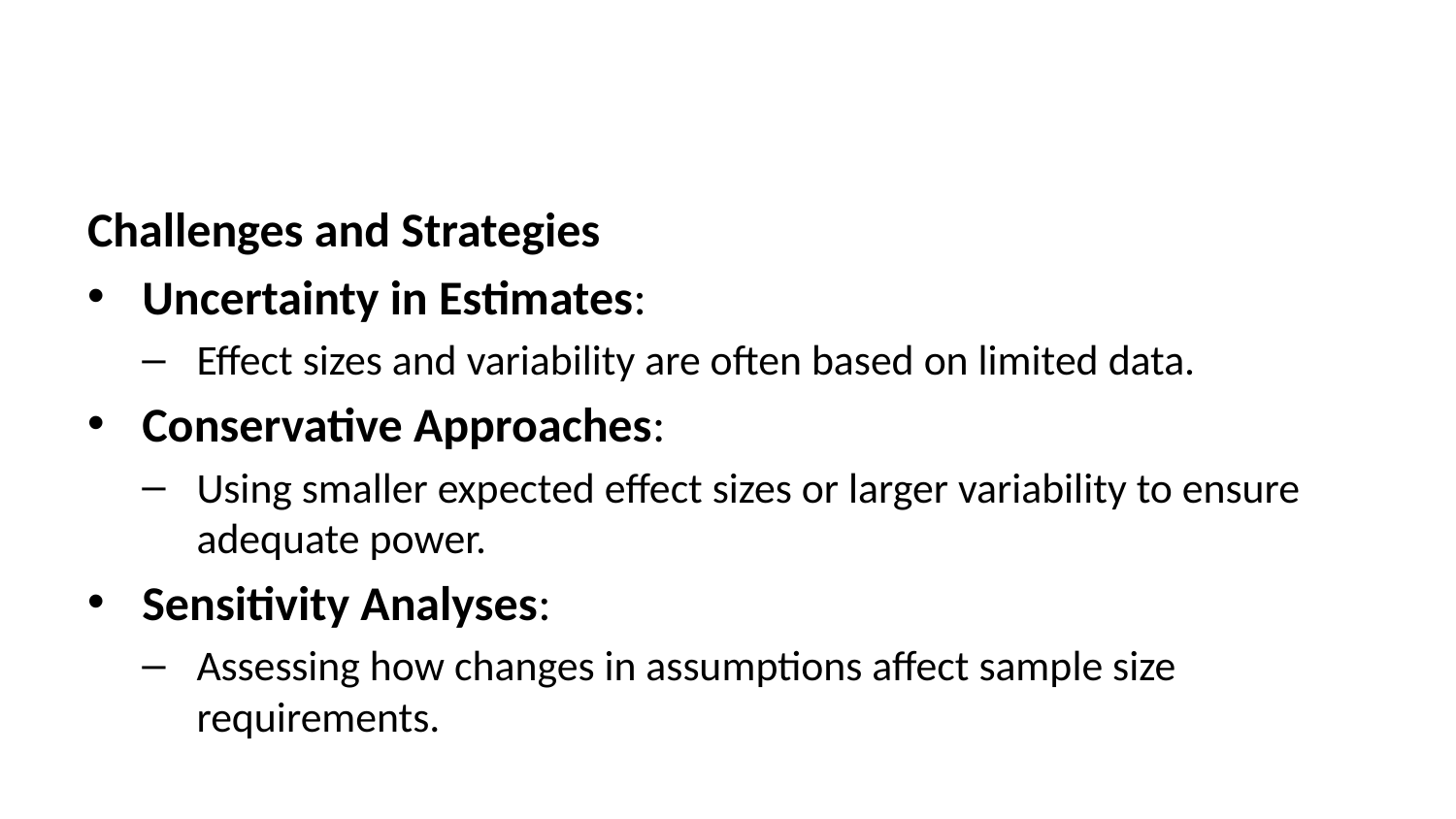

Challenges and Strategies
Uncertainty in Estimates:
Effect sizes and variability are often based on limited data.
Conservative Approaches:
Using smaller expected effect sizes or larger variability to ensure adequate power.
Sensitivity Analyses:
Assessing how changes in assumptions affect sample size requirements.